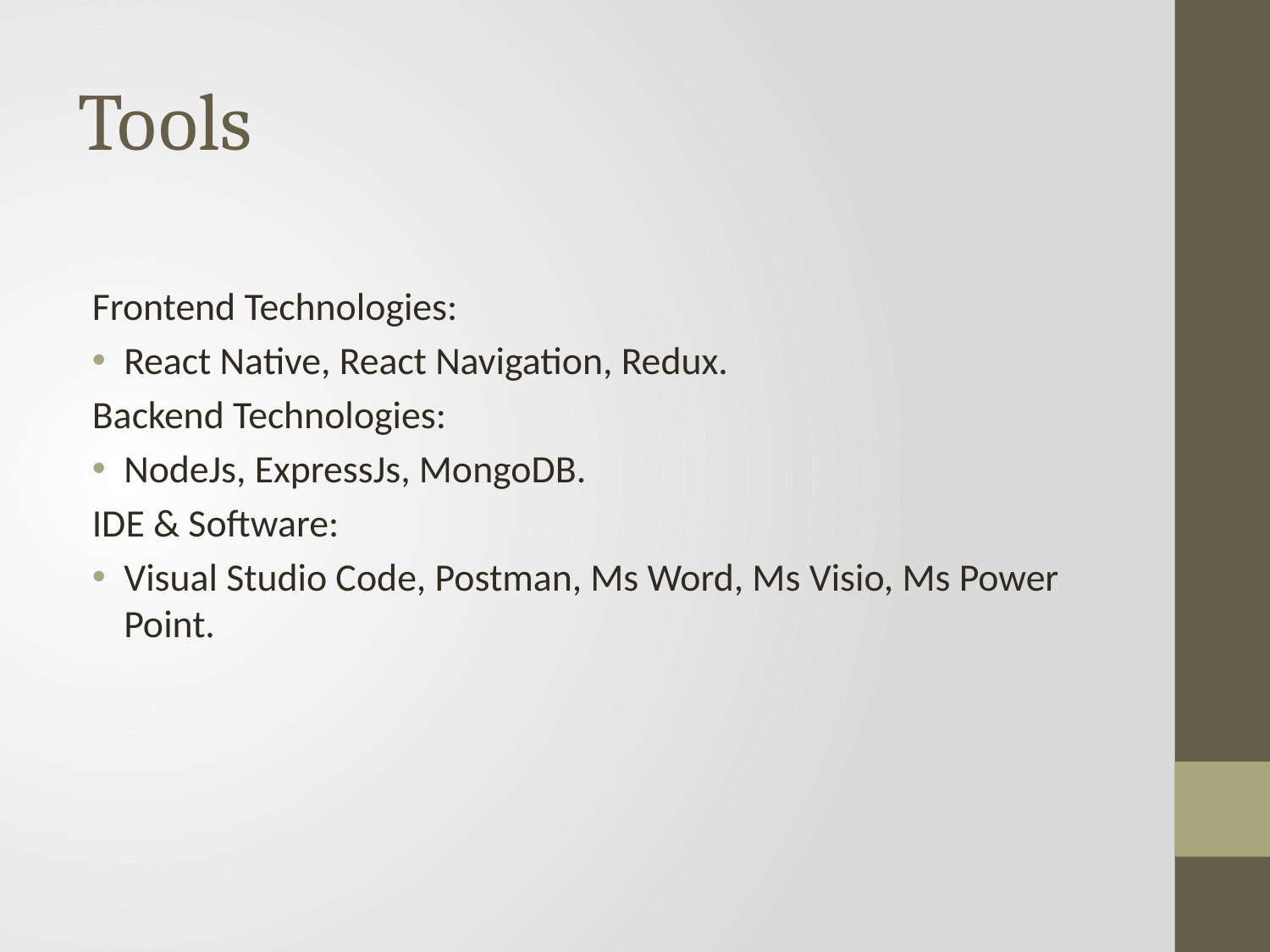

# Tools
Frontend Technologies:
React Native, React Navigation, Redux.
Backend Technologies:
NodeJs, ExpressJs, MongoDB.
IDE & Software:
Visual Studio Code, Postman, Ms Word, Ms Visio, Ms Power Point.